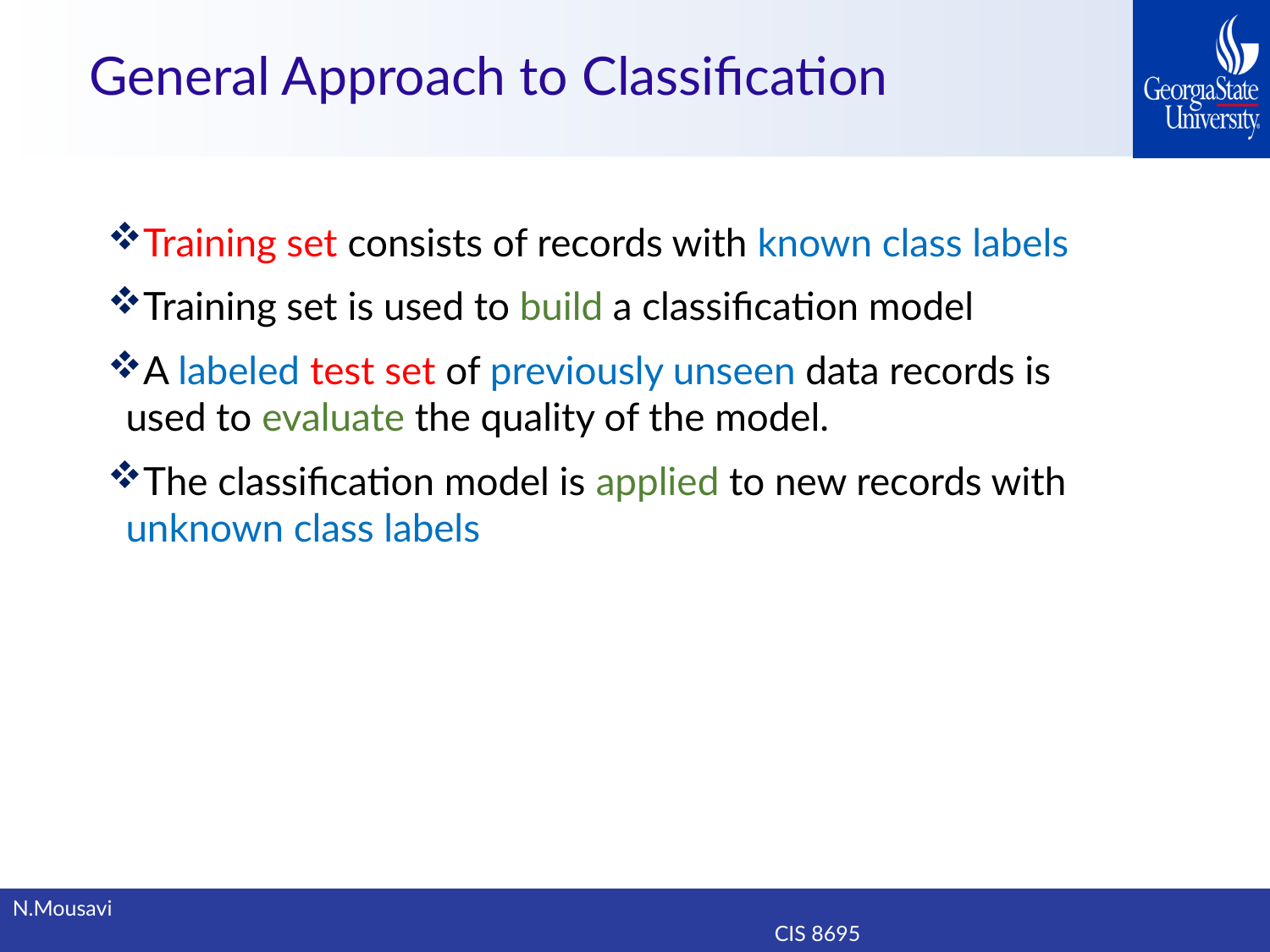

# General Approach to Classification
Training set consists of records with known class labels
Training set is used to build a classification model
A labeled test set of previously unseen data records is used to evaluate the quality of the model.
The classification model is applied to new records with unknown class labels